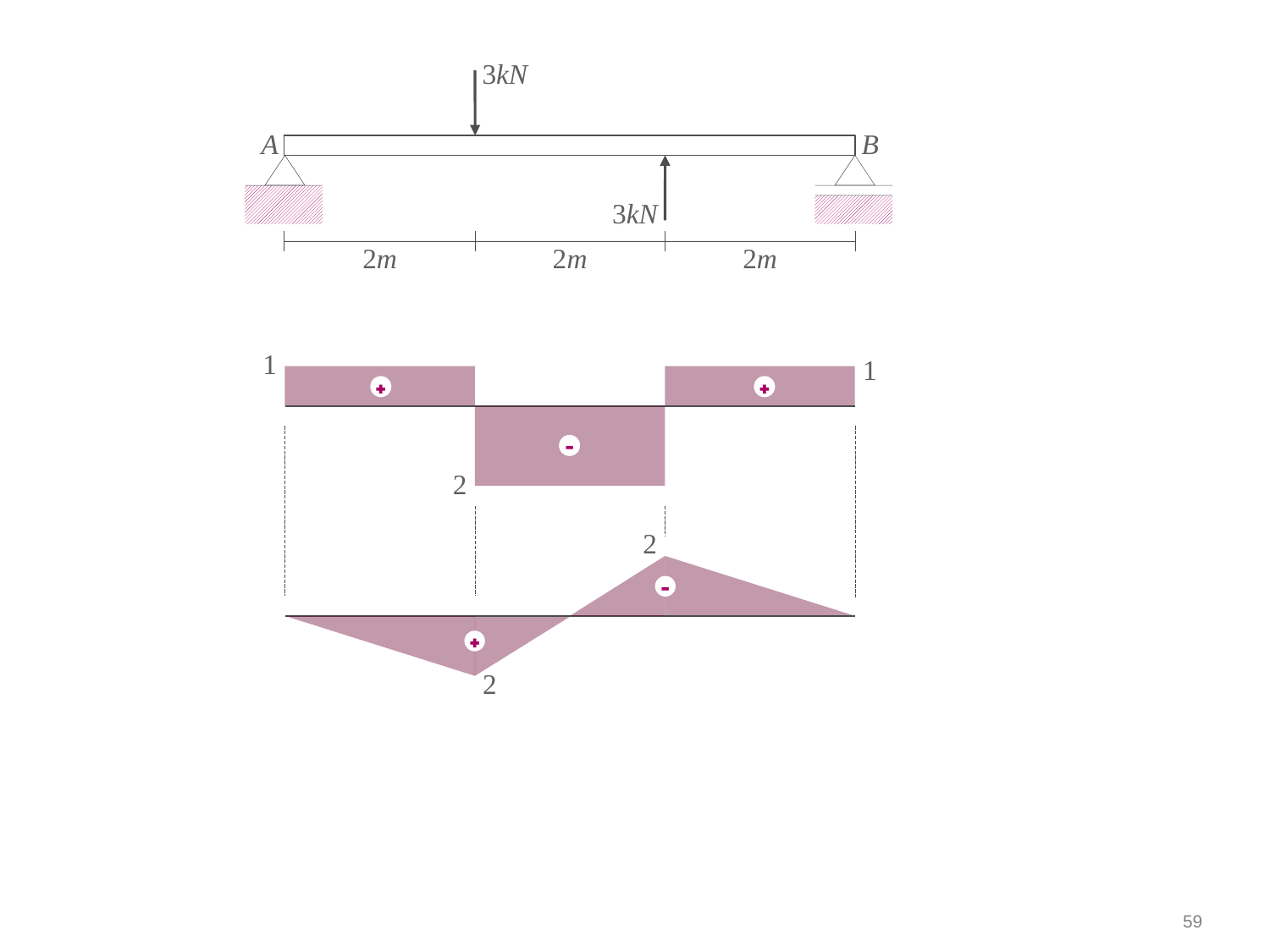

3kN
A
B

3kN
2m
2m
2m
1
1

+
+

-
2
2

-

+
2